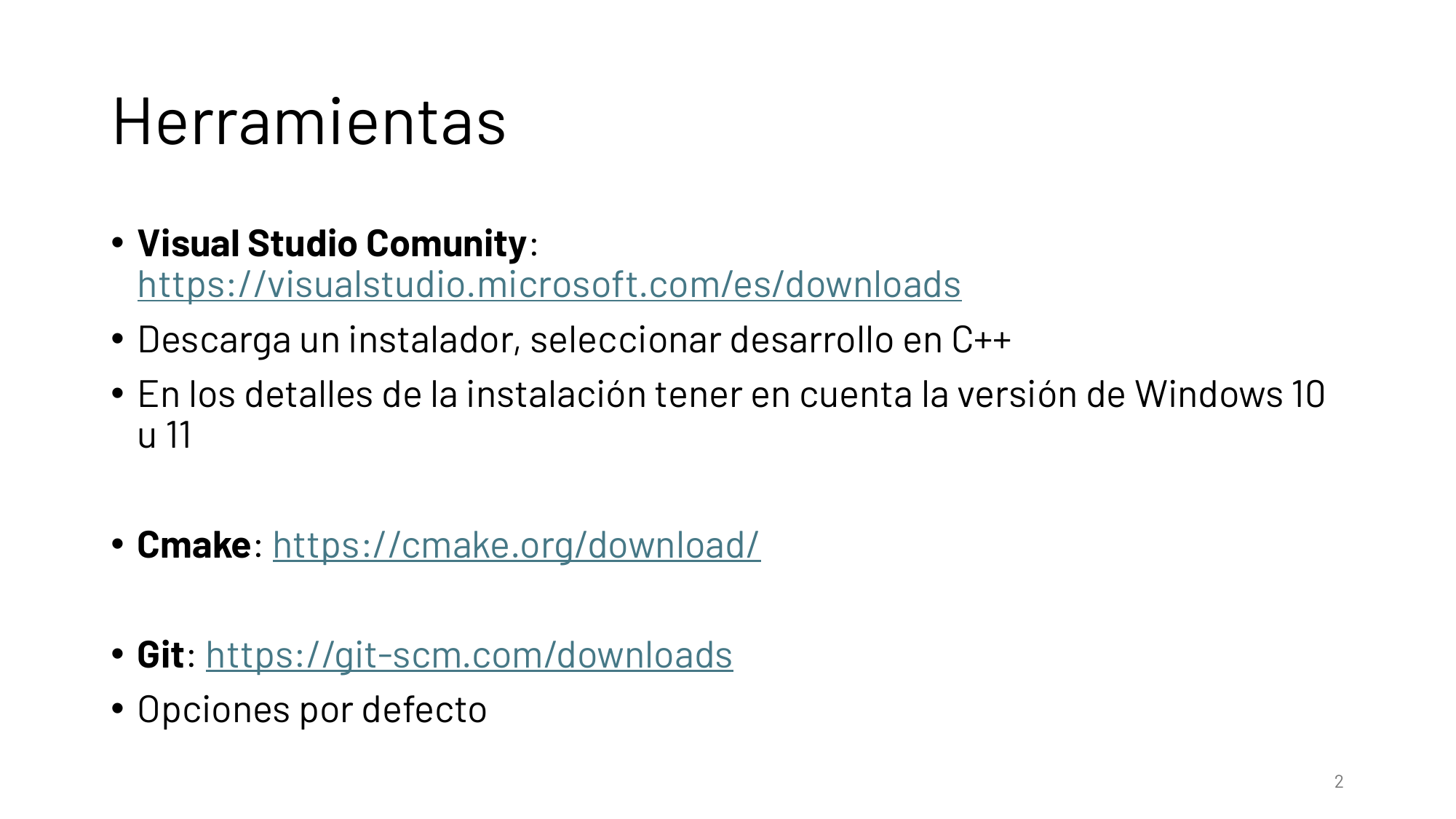

# Herramientas
Visual Studio Comunity: https://visualstudio.microsoft.com/es/downloads
Descarga un instalador, seleccionar desarrollo en C++
En los detalles de la instalación tener en cuenta la versión de Windows 10 u 11

Cmake: https://cmake.org/download/

Git: https://git-scm.com/downloads
Opciones por defecto

2